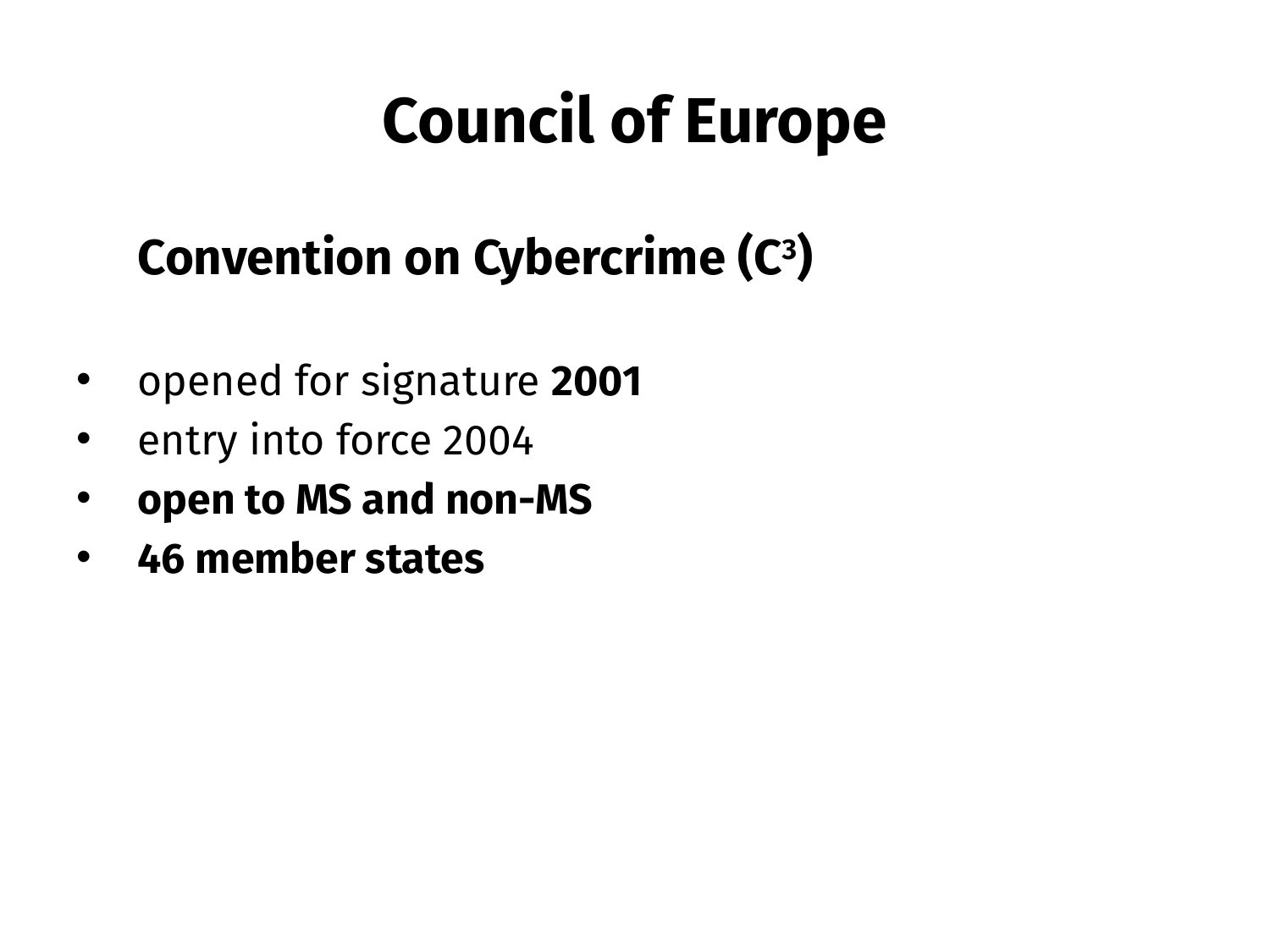

# Council of Europe
  	Convention on Cybercrime (C3)

opened for signature 2001
entry into force 2004
open to MS and non-MS
46 member states